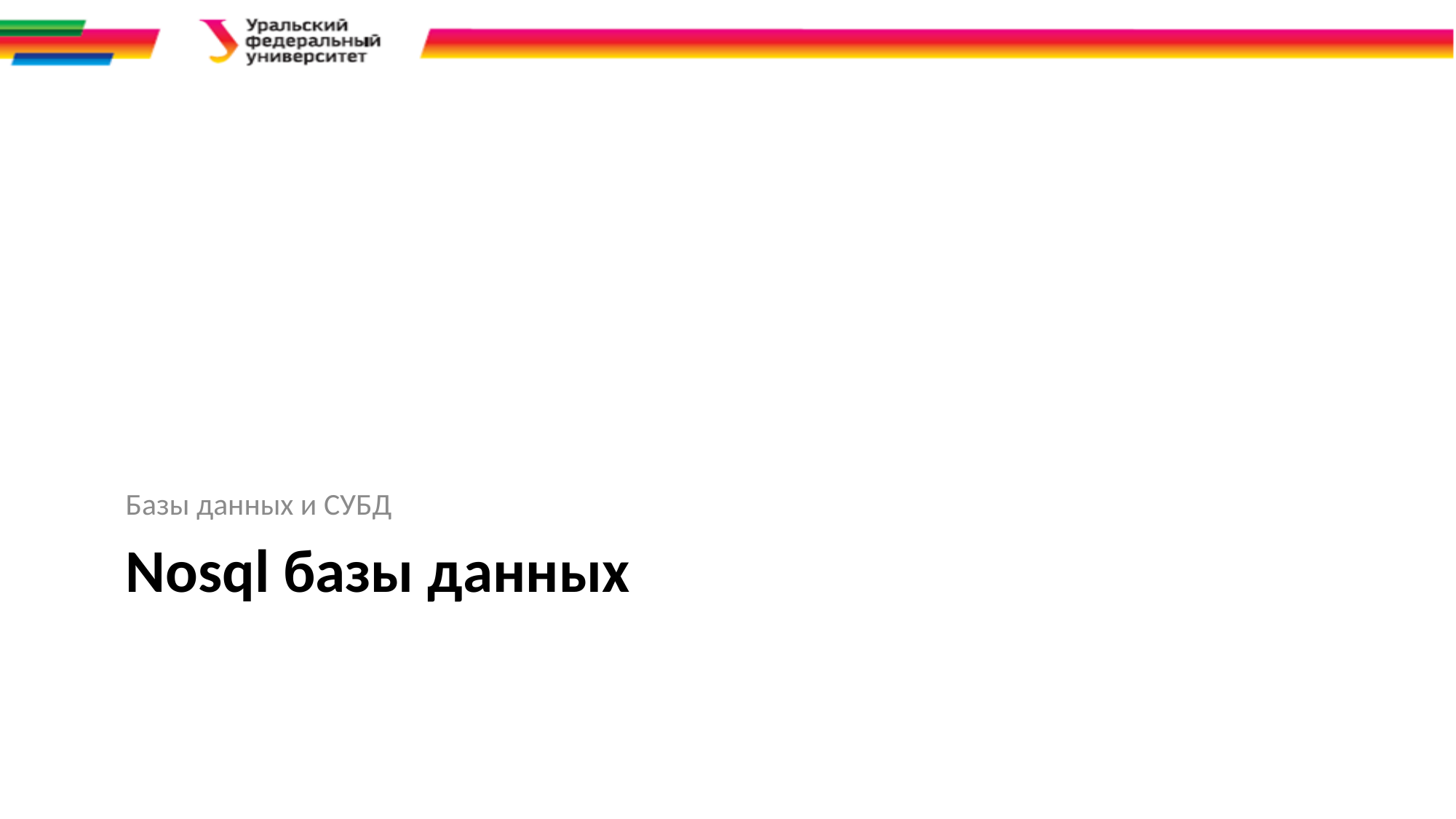

Базы данных и СУБД
Nosql базы данных